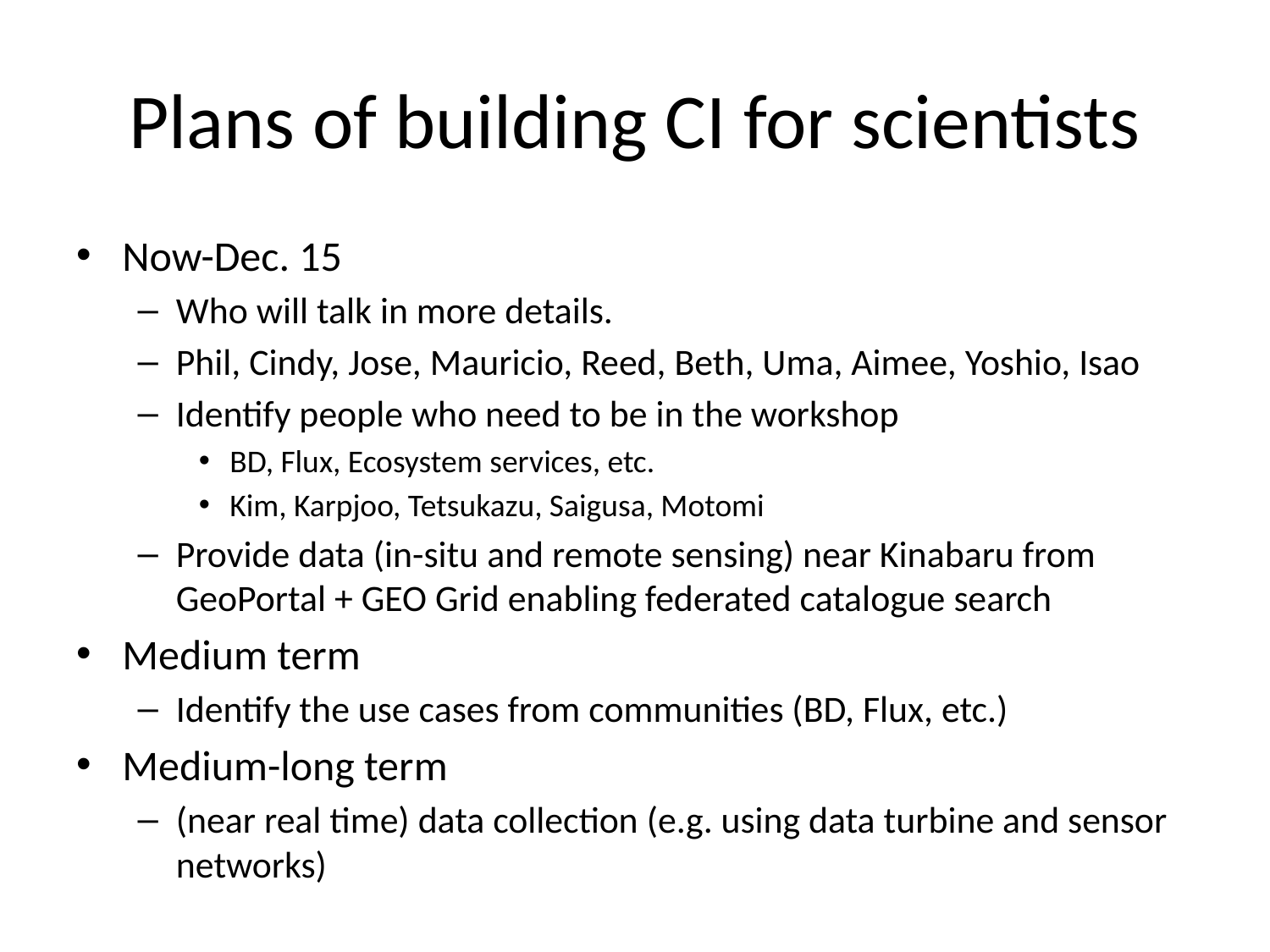

# Plans of building CI for scientists
Now-Dec. 15
Who will talk in more details.
Phil, Cindy, Jose, Mauricio, Reed, Beth, Uma, Aimee, Yoshio, Isao
Identify people who need to be in the workshop
BD, Flux, Ecosystem services, etc.
Kim, Karpjoo, Tetsukazu, Saigusa, Motomi
Provide data (in-situ and remote sensing) near Kinabaru from GeoPortal + GEO Grid enabling federated catalogue search
Medium term
Identify the use cases from communities (BD, Flux, etc.)
Medium-long term
(near real time) data collection (e.g. using data turbine and sensor networks)